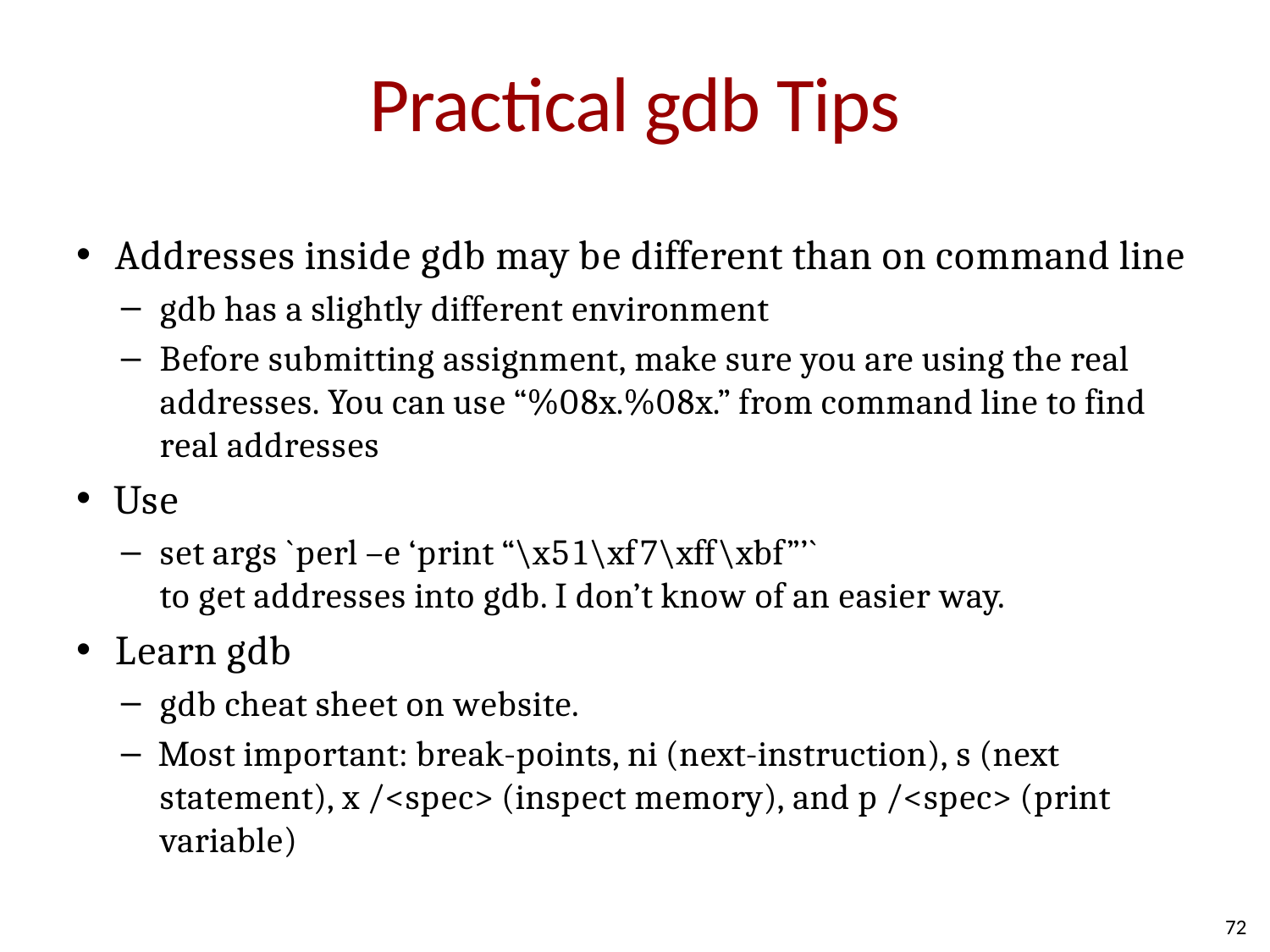

# Practical gdb Tips
Addresses inside gdb may be different than on command line
gdb has a slightly different environment
Before submitting assignment, make sure you are using the real addresses. You can use “%08x.%08x.” from command line to find real addresses
Use
set args `perl –e ‘print “\x51\xf7\xff\xbf”’`
to get addresses into gdb. I don’t know of an easier way.
Learn gdb
gdb cheat sheet on website.
Most important: break-points, ni (next-instruction), s (next statement), x /<spec> (inspect memory), and p /<spec> (print variable)
72